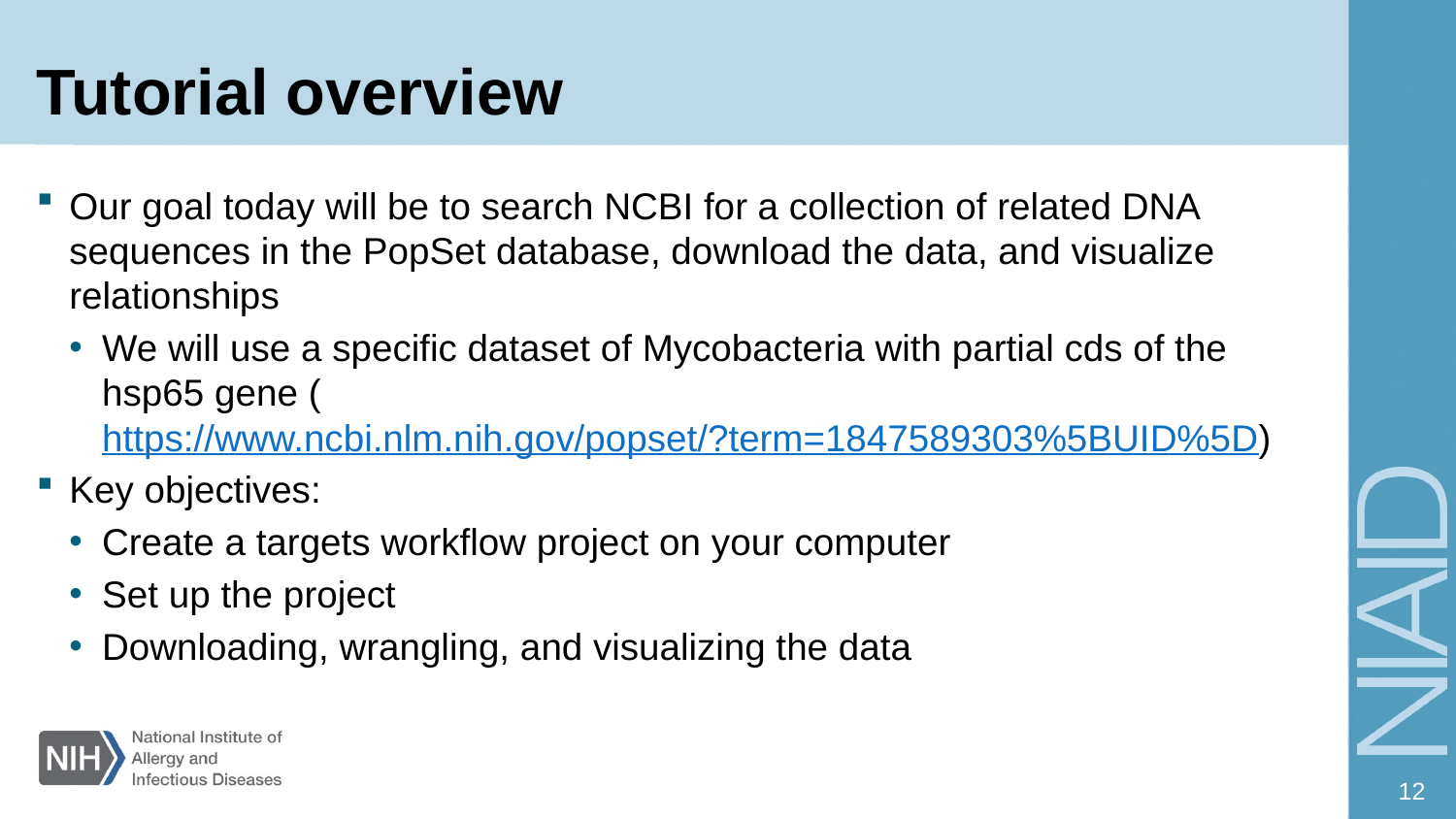

# Tutorial overview
Our goal today will be to search NCBI for a collection of related DNA sequences in the PopSet database, download the data, and visualize relationships
We will use a specific dataset of Mycobacteria with partial cds of the hsp65 gene (https://www.ncbi.nlm.nih.gov/popset/?term=1847589303%5BUID%5D)
Key objectives:
Create a targets workflow project on your computer
Set up the project
Downloading, wrangling, and visualizing the data
12